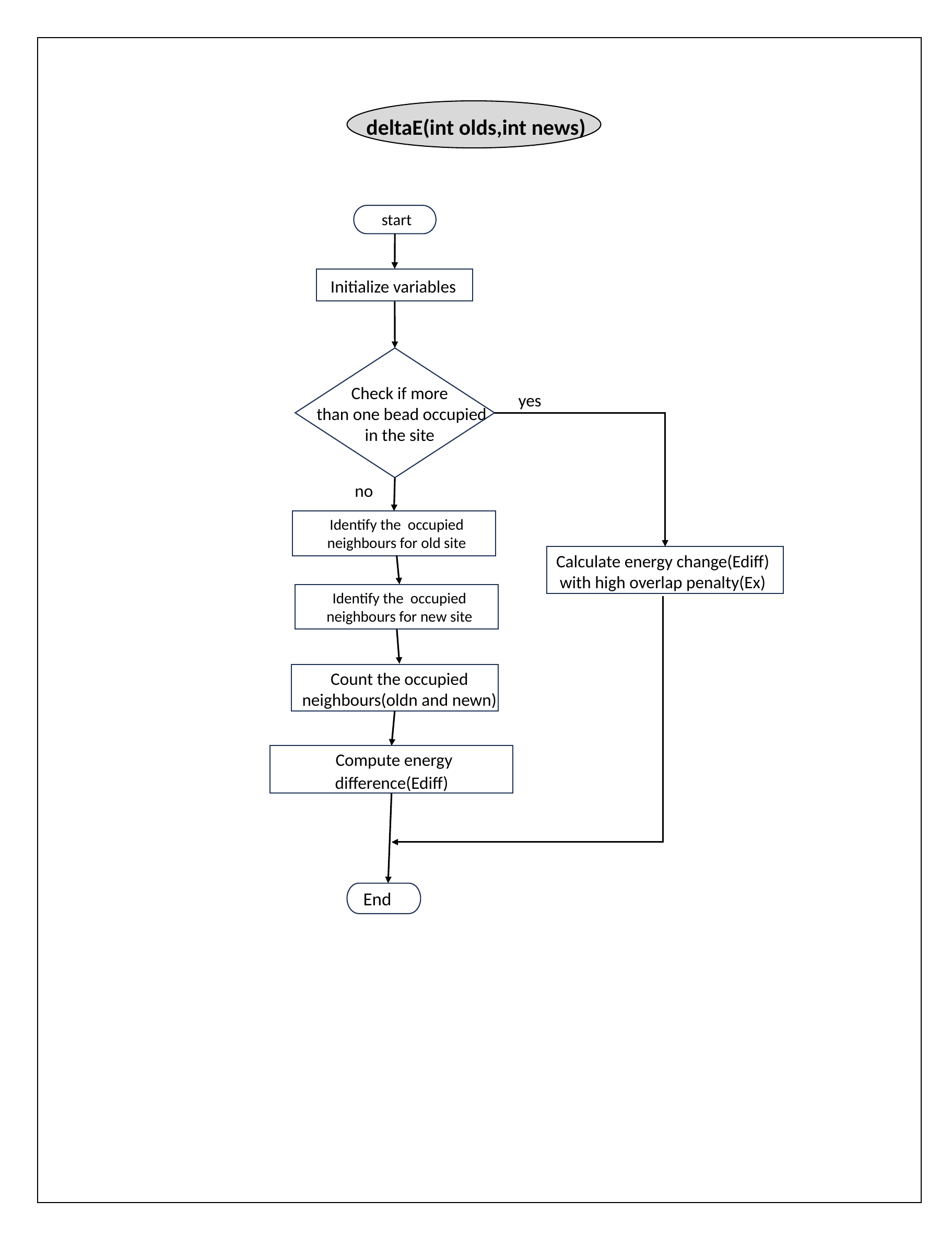

deltaE(int olds,int news)
start

Initialize variables

Check if more
 than one bead occupied in the site
yes
no
Identify the  occupied neighbours for old site

Calculate energy change(Ediff) with high overlap penalty(Ex)

Identify the  occupied neighbours for new site

Count the occupied neighbours(oldn and newn)

Compute energy difference(Ediff)

End